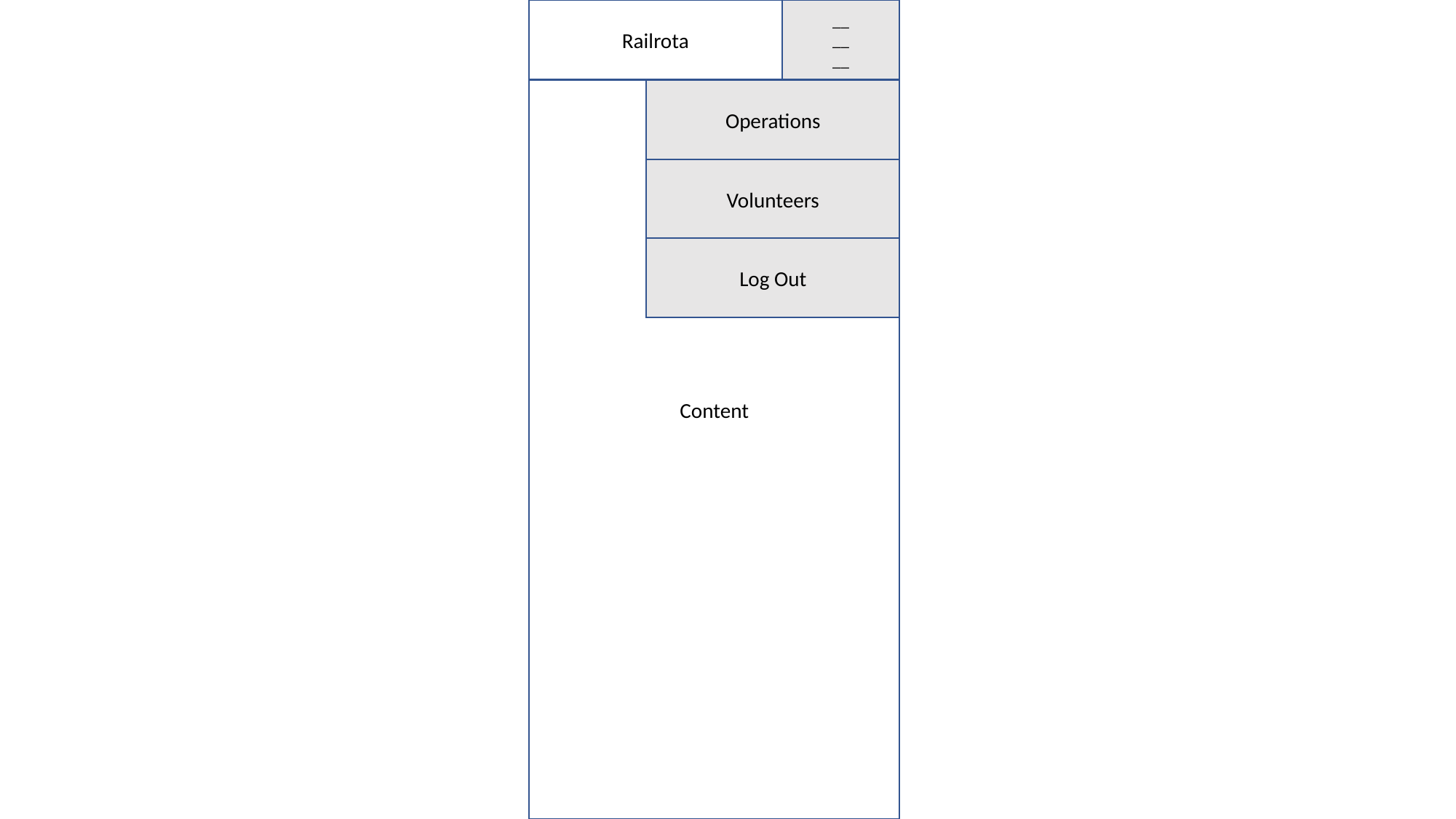

Content
Railrota
__
__
__
Operations
Volunteers
Log Out